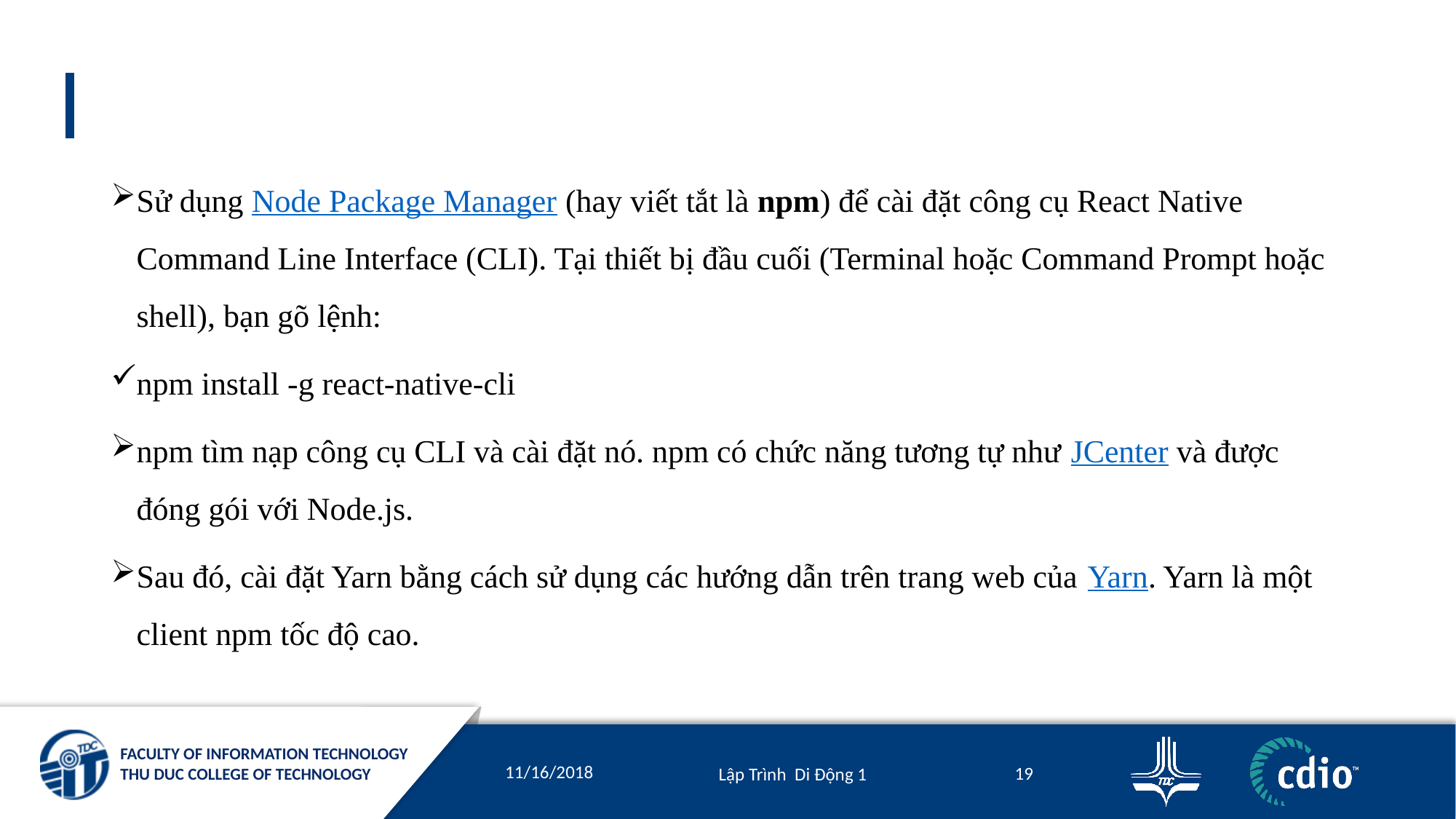

#
Sử dụng Node Package Manager (hay viết tắt là npm) để cài đặt công cụ React Native Command Line Interface (CLI). Tại thiết bị đầu cuối (Terminal hoặc Command Prompt hoặc shell), bạn gõ lệnh:
npm install -g react-native-cli
npm tìm nạp công cụ CLI và cài đặt nó. npm có chức năng tương tự như JCenter và được đóng gói với Node.js.
Sau đó, cài đặt Yarn bằng cách sử dụng các hướng dẫn trên trang web của Yarn. Yarn là một client npm tốc độ cao.